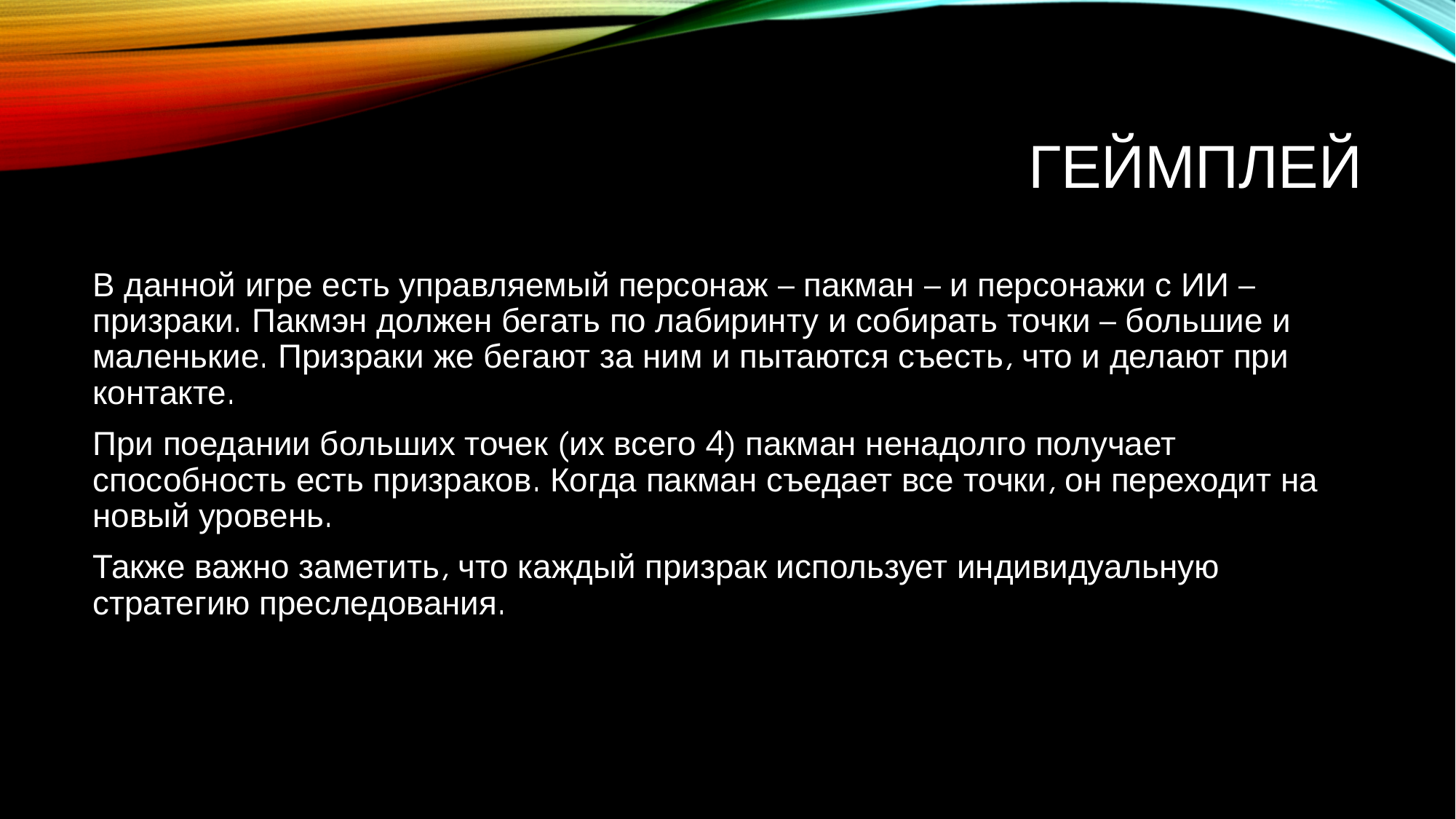

# ГЕЙМПЛЕЙ
В данной игре есть управляемый персонаж – пакман – и персонажи с ИИ – призраки. Пакмэн должен бегать по лабиринту и собирать точки – большие и маленькие. Призраки же бегают за ним и пытаются съесть, что и делают при контакте.
При поедании больших точек (их всего 4) пакман ненадолго получает способность есть призраков. Когда пакман съедает все точки, он переходит на новый уровень.
Также важно заметить, что каждый призрак использует индивидуальную стратегию преследования.